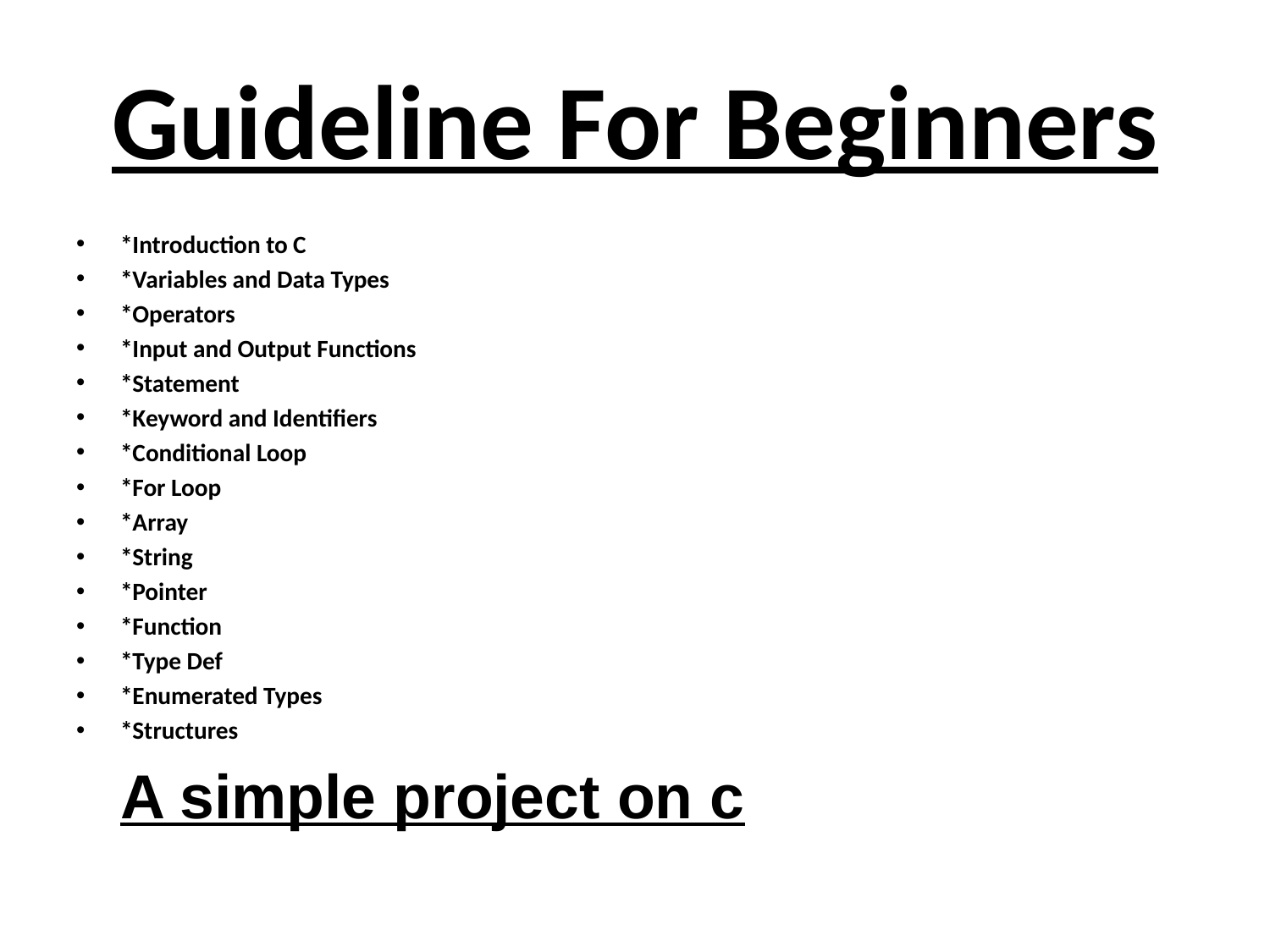

# Guideline For Beginners
*Introduction to C
*Variables and Data Types
*Operators
*Input and Output Functions
*Statement
*Keyword and Identifiers
*Conditional Loop
*For Loop
*Array
*String
*Pointer
*Function
*Type Def
*Enumerated Types
*Structures
			A simple project on c